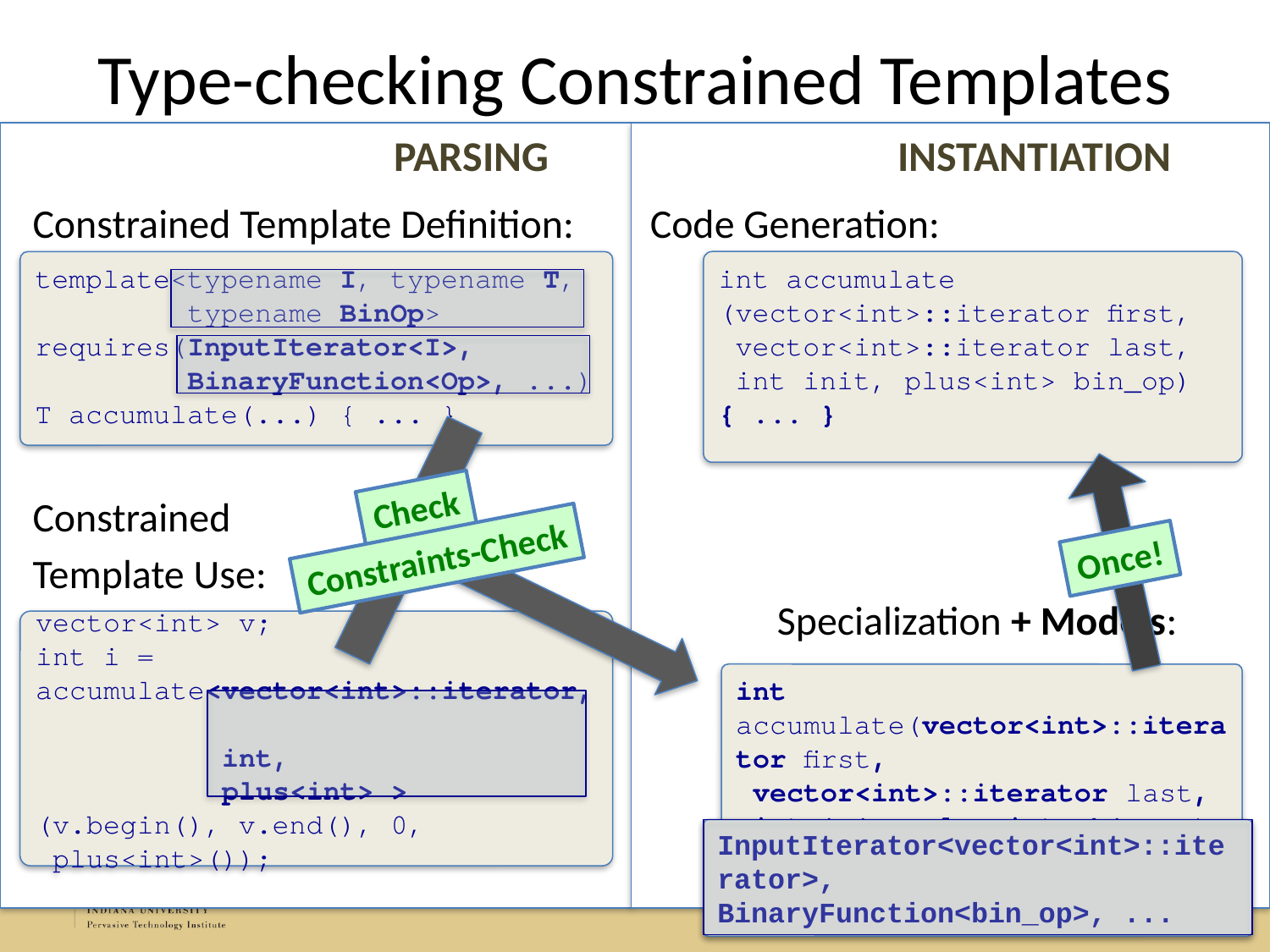

# Type-checking Constrained Templates
			PARSING
		INSTANTIATION
Constrained Template Definition:

Constrained
Template Use:

Code Generation:

	Specialization + Models:

int accumulate
(vector<int>::iterator first,
 vector<int>::iterator last,
 int init, plus<int> bin_op)
{ ... }
template<typename I, typename T,
         typename BinOp>
requires(InputIterator<I>,
         BinaryFunction<Op>, ...)
T accumulate(...) { ... }

Check
Constraints-Check
Once!
vector<int> v;
int i = accumulate<vector<int>::iterator,
           int,
           plus<int> >
(v.begin(), v.end(), 0,
 plus<int>());
int accumulate(vector<int>::iterator first,
 vector<int>::iterator last,
 int init, plus<int> bin_op);

InputIterator<vector<int>::iterator>, BinaryFunction<bin_op>, ...